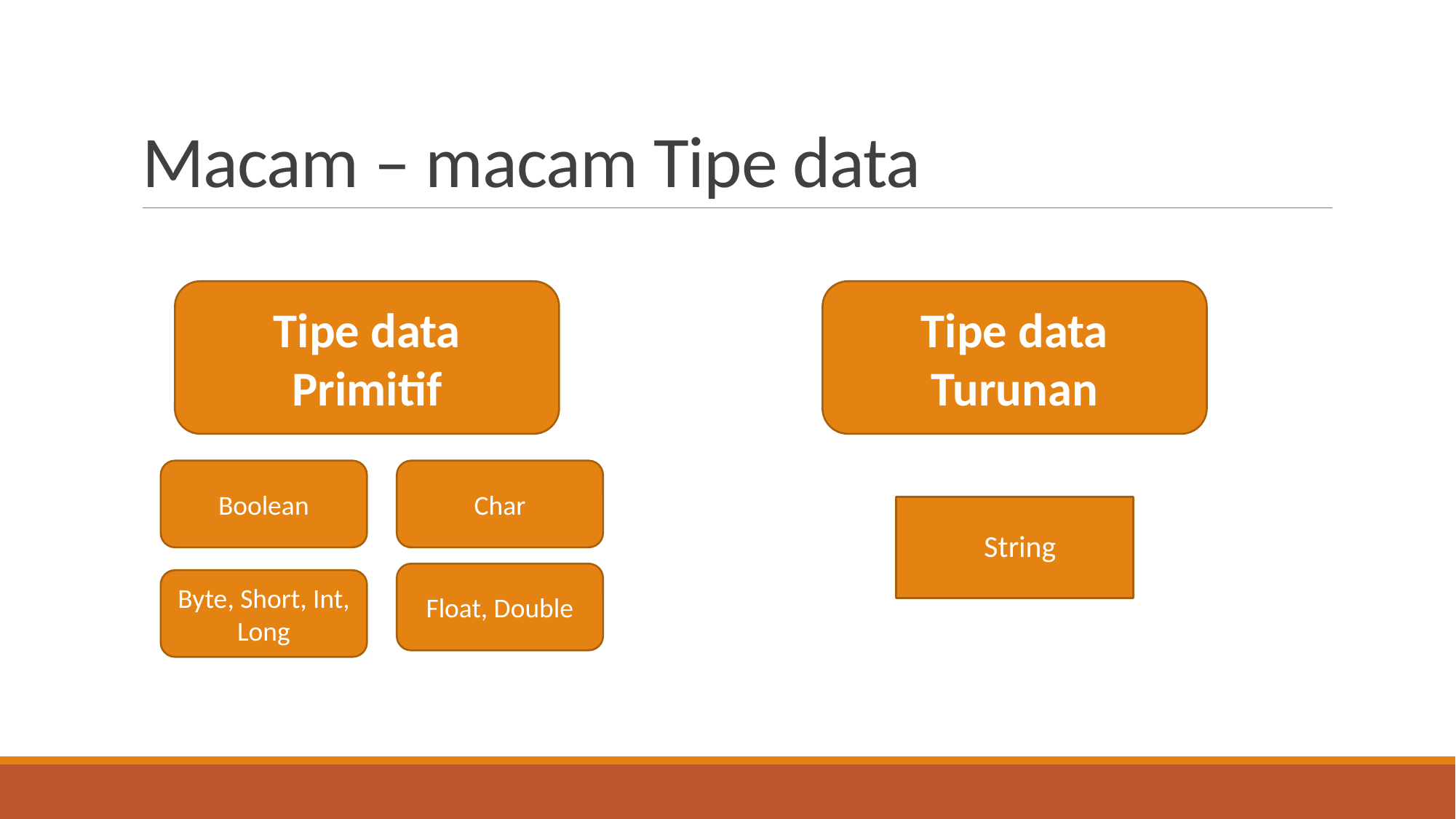

# Macam – macam Tipe data
Tipe data Turunan
Tipe data Primitif
Boolean
Char
String
Float, Double
Byte, Short, Int, Long